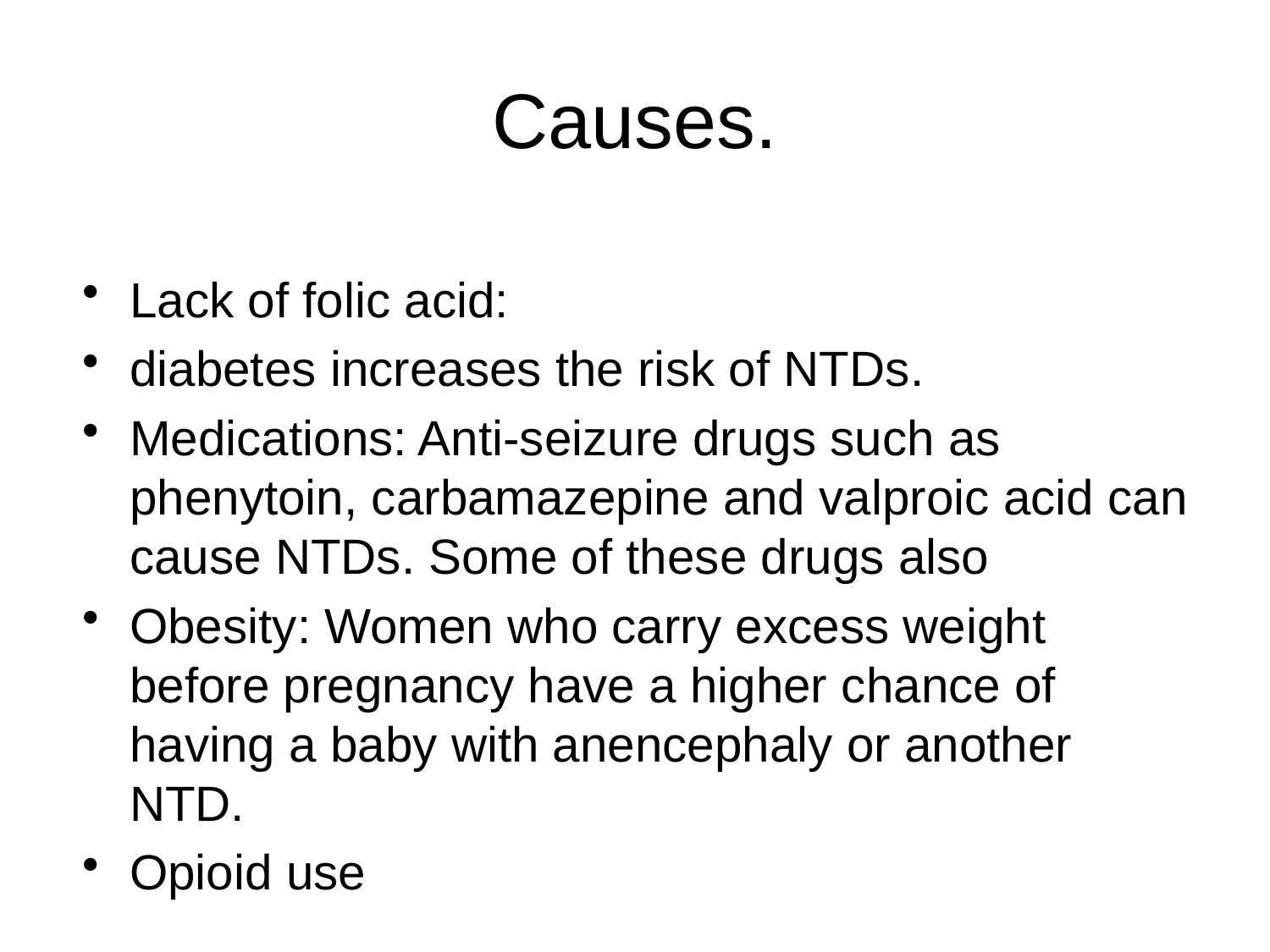

# Causes.
Lack of folic acid:
diabetes increases the risk of NTDs.
Medications: Anti-seizure drugs such as phenytoin, carbamazepine and valproic acid can cause NTDs. Some of these drugs also
Obesity: Women who carry excess weight before pregnancy have a higher chance of having a baby with anencephaly or another NTD.
Opioid use